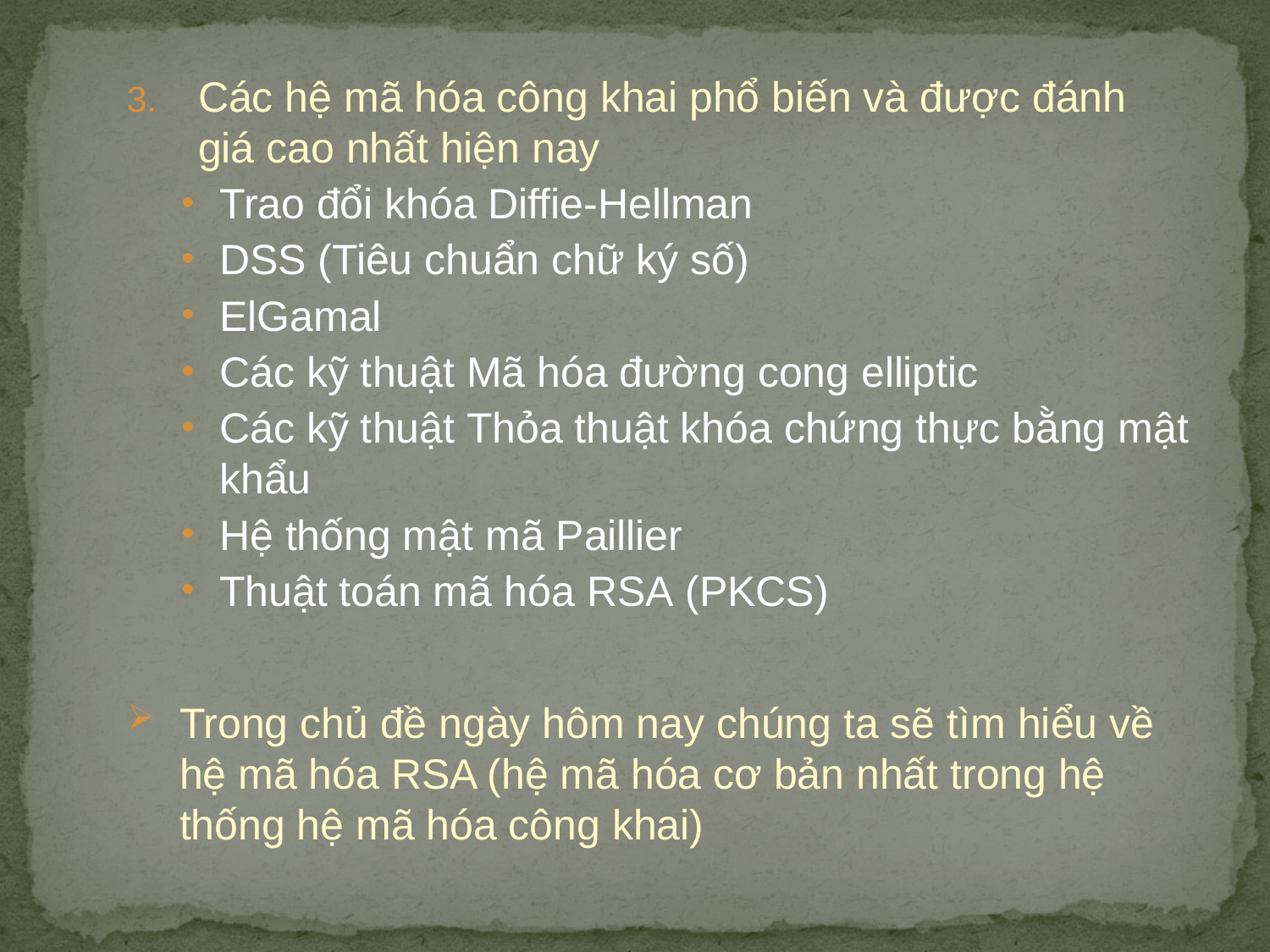

Các hệ mã hóa công khai phổ biến và được đánh giá cao nhất hiện nay
Trao đổi khóa Diffie-Hellman
DSS (Tiêu chuẩn chữ ký số)
ElGamal
Các kỹ thuật Mã hóa đường cong elliptic
Các kỹ thuật Thỏa thuật khóa chứng thực bằng mật khẩu
Hệ thống mật mã Paillier
Thuật toán mã hóa RSA (PKCS)

Trong chủ đề ngày hôm nay chúng ta sẽ tìm hiểu về hệ mã hóa RSA (hệ mã hóa cơ bản nhất trong hệ thống hệ mã hóa công khai)